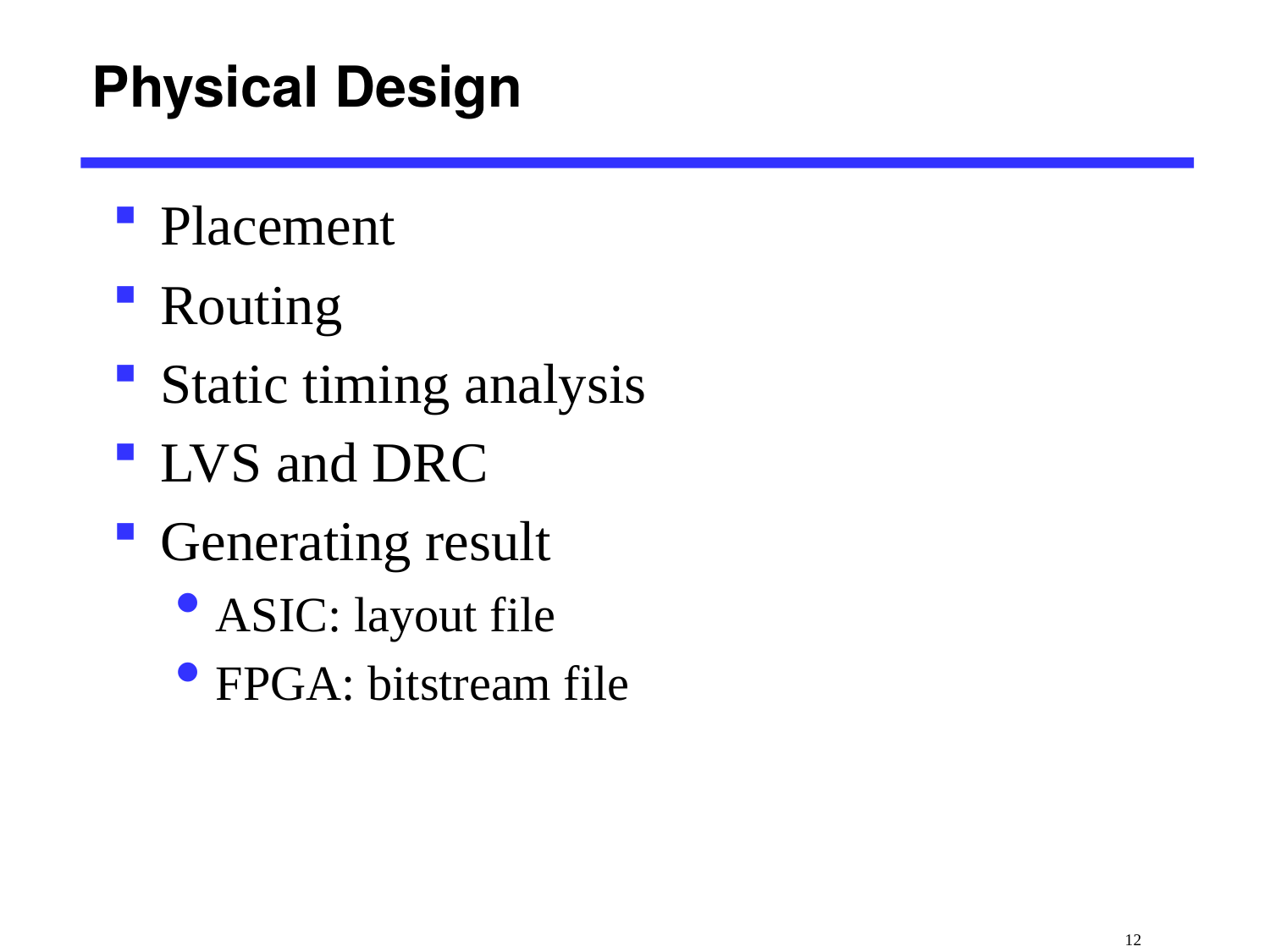

# Physical Design
Placement
Routing
Static timing analysis
LVS and DRC
Generating result
ASIC: layout file
FPGA: bitstream file
                           12